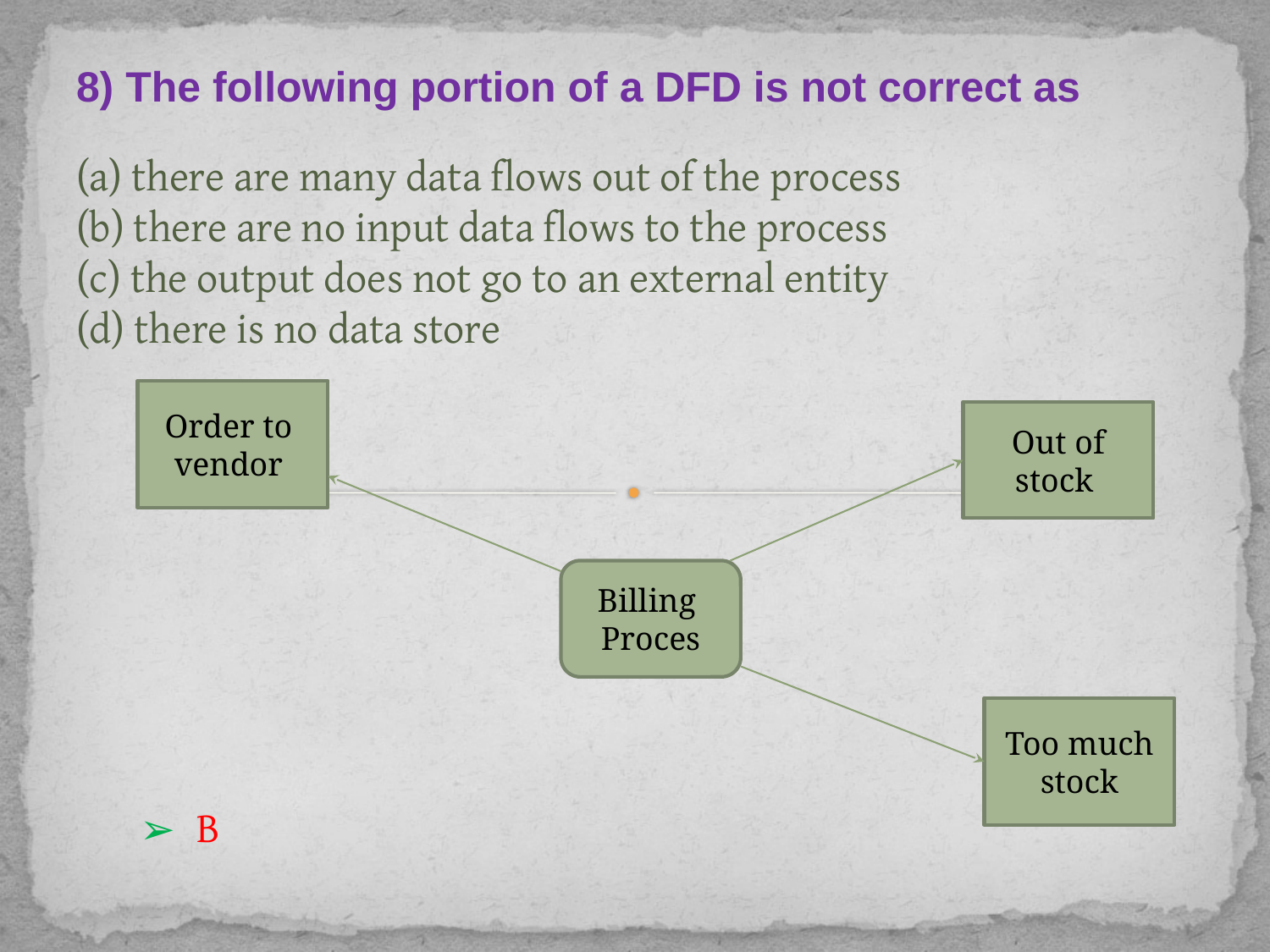

# 8) The following portion of a DFD is not correct as (a) there are many data flows out of the process (b) there are no input data flows to the process (c) the output does not go to an external entity (d) there is no data store
Order to
vendor
Out of stock
Billing
Proces
Too much stock
 B